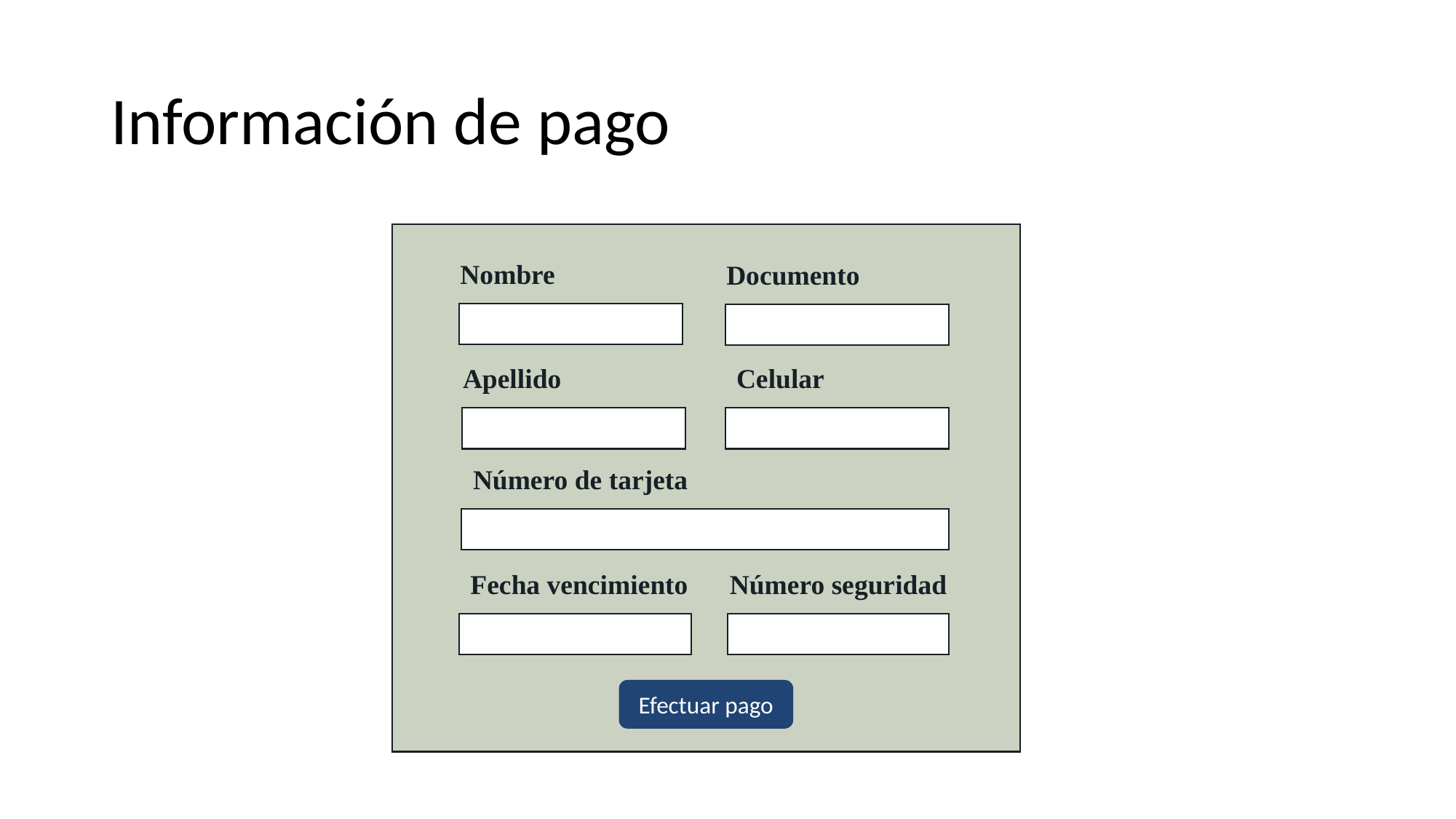

# Información de pago

Nombre
Documento

Celular
Apellido

Número de tarjeta

Número seguridad
Fecha vencimiento

Efectuar pago